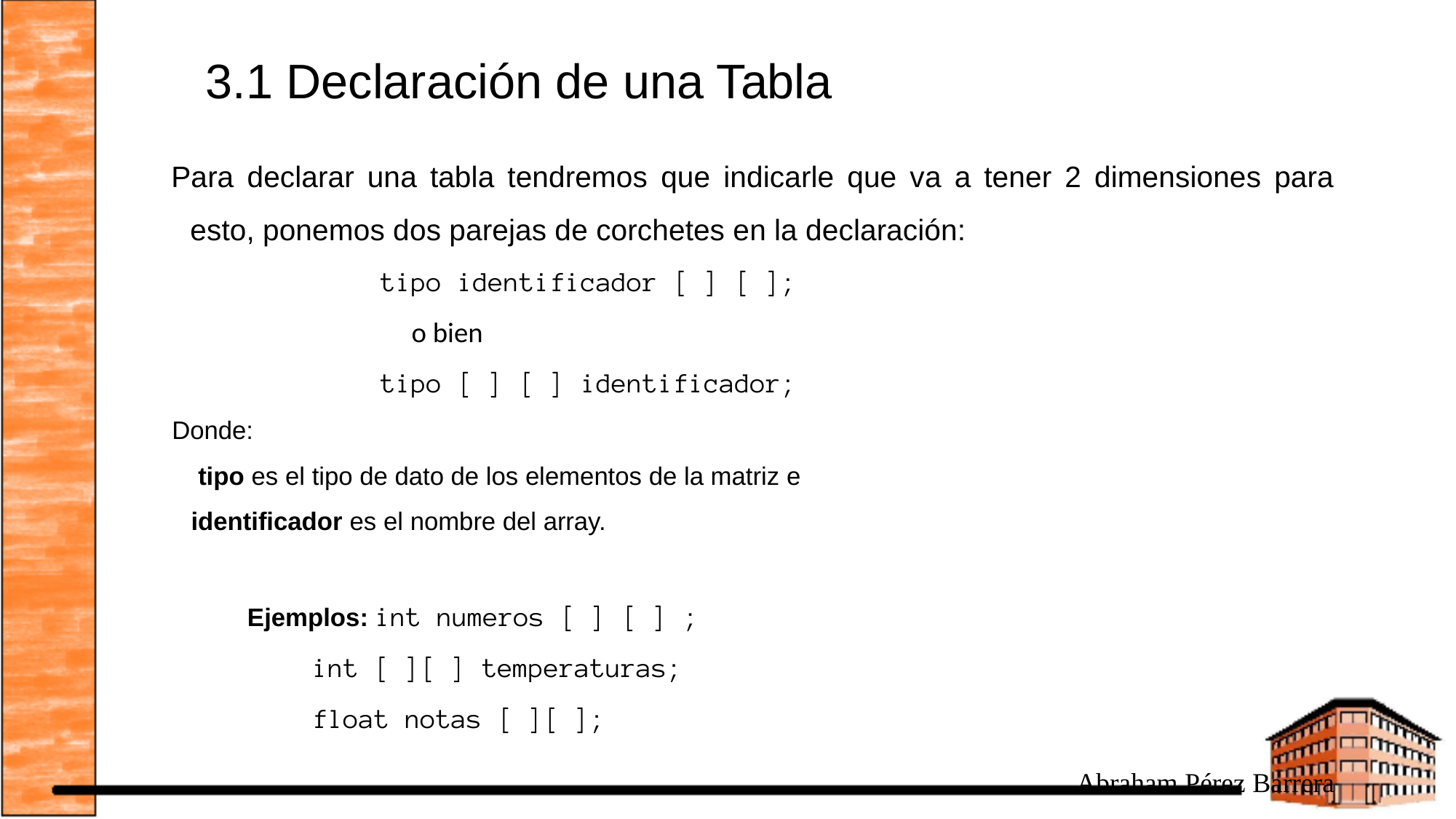

# 3.1 Declaración de una Tabla
Para declarar una tabla tendremos que indicarle que va a tener 2 dimensiones para esto, ponemos dos parejas de corchetes en la declaración:
	tipo identificador [ ] [ ];
		  o bien
	tipo [ ] [ ] identificador;
Donde:
	 tipo es el tipo de dato de los elementos de la matriz e
	identificador es el nombre del array.

Ejemplos: int numeros [ ] [ ] ;
		   int [ ][ ] temperaturas;
		   float notas [ ][ ];